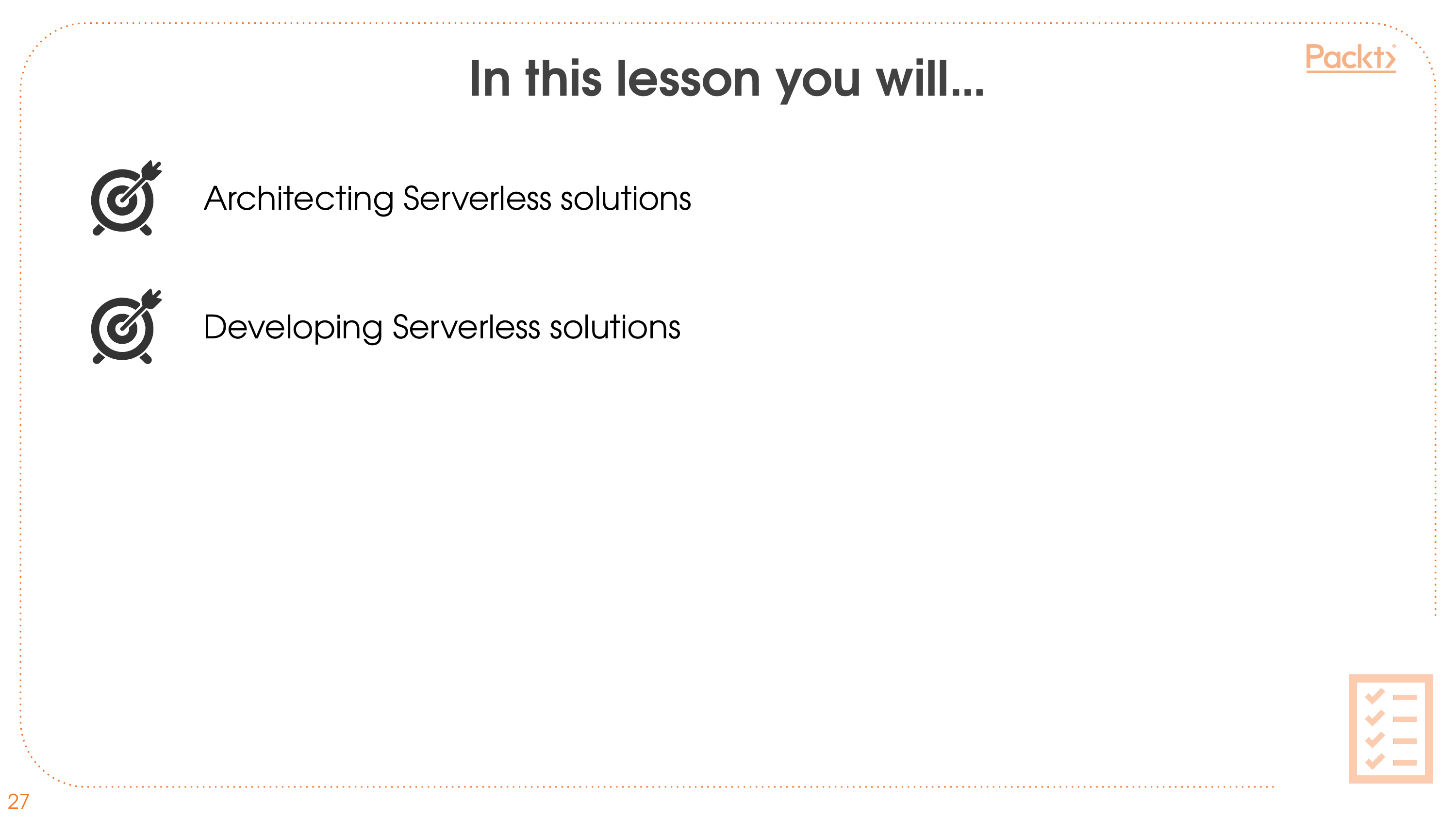

In this lesson you will…
Architecting Serverless solutions

Developing Serverless solutions

27